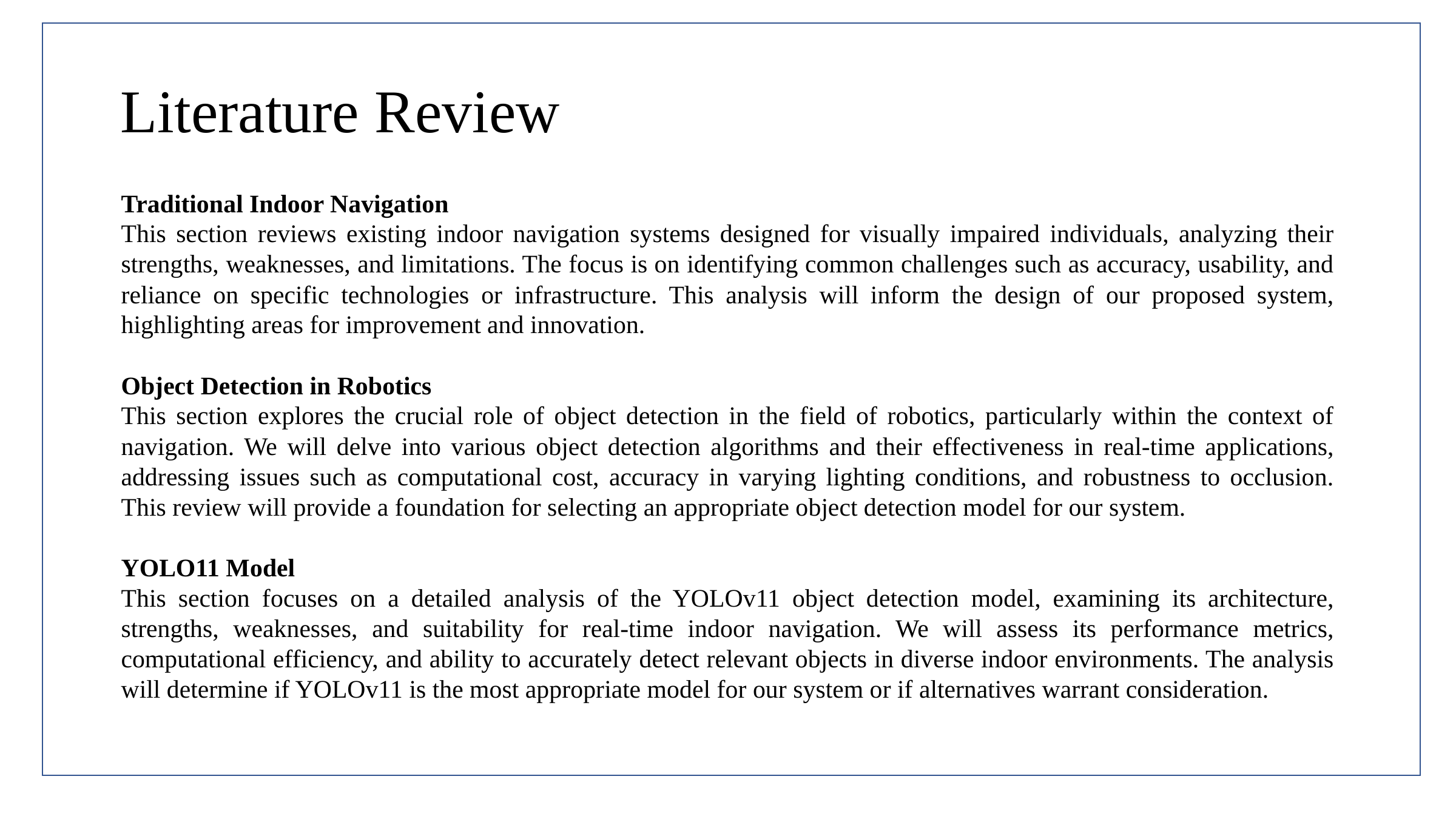

Literature Review
Traditional Indoor Navigation
This section reviews existing indoor navigation systems designed for visually impaired individuals, analyzing their strengths, weaknesses, and limitations. The focus is on identifying common challenges such as accuracy, usability, and reliance on specific technologies or infrastructure. This analysis will inform the design of our proposed system, highlighting areas for improvement and innovation.

Object Detection in Robotics
This section explores the crucial role of object detection in the field of robotics, particularly within the context of navigation. We will delve into various object detection algorithms and their effectiveness in real-time applications, addressing issues such as computational cost, accuracy in varying lighting conditions, and robustness to occlusion. This review will provide a foundation for selecting an appropriate object detection model for our system.

YOLO11 Model
This section focuses on a detailed analysis of the YOLOv11 object detection model, examining its architecture, strengths, weaknesses, and suitability for real-time indoor navigation. We will assess its performance metrics, computational efficiency, and ability to accurately detect relevant objects in diverse indoor environments. The analysis will determine if YOLOv11 is the most appropriate model for our system or if alternatives warrant consideration.